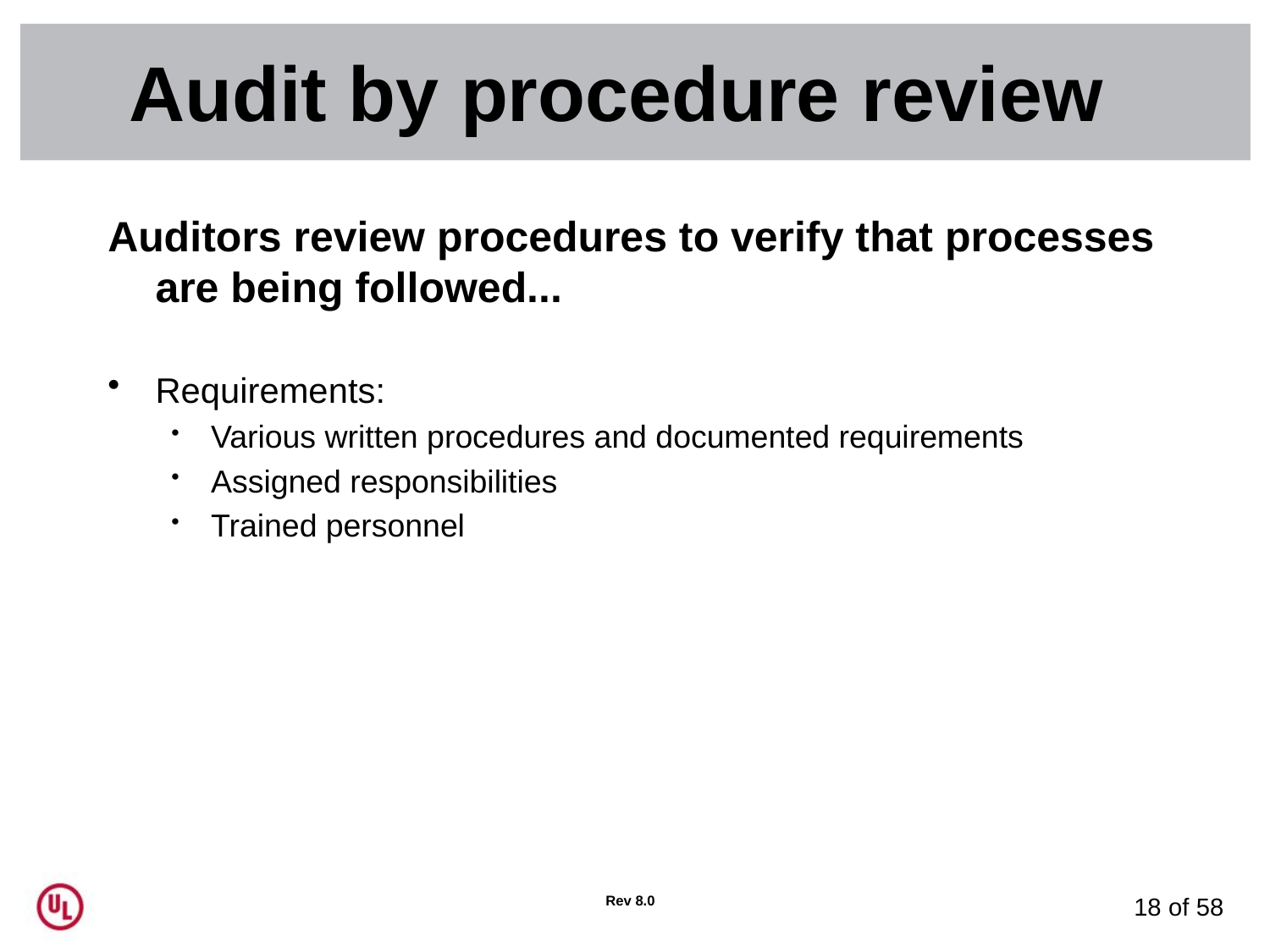

# Audit by procedure review
Auditors review procedures to verify that processes are being followed...

Requirements:
Various written procedures and documented requirements
Assigned responsibilities
Trained personnel

18 of 58
Rev 8.0